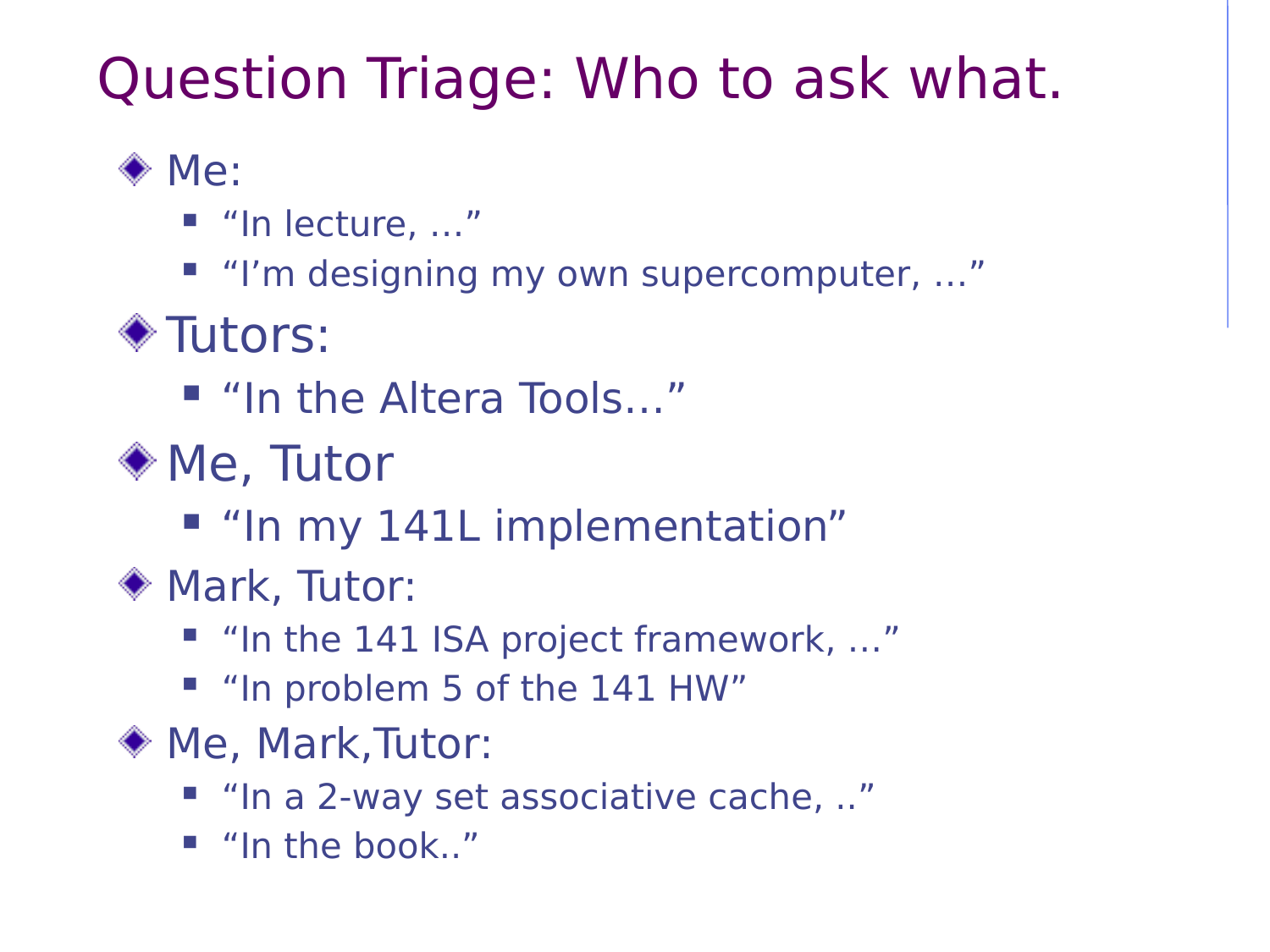

# Question Triage: Who to ask what.
Me:
“In lecture, …”
“I’m designing my own supercomputer, …”
Tutors:
“In the Altera Tools…”
Me, Tutor
“In my 141L implementation”
Mark, Tutor:
“In the 141 ISA project framework, …”
“In problem 5 of the 141 HW”
Me, Mark,Tutor:
“In a 2-way set associative cache, ..”
“In the book..”